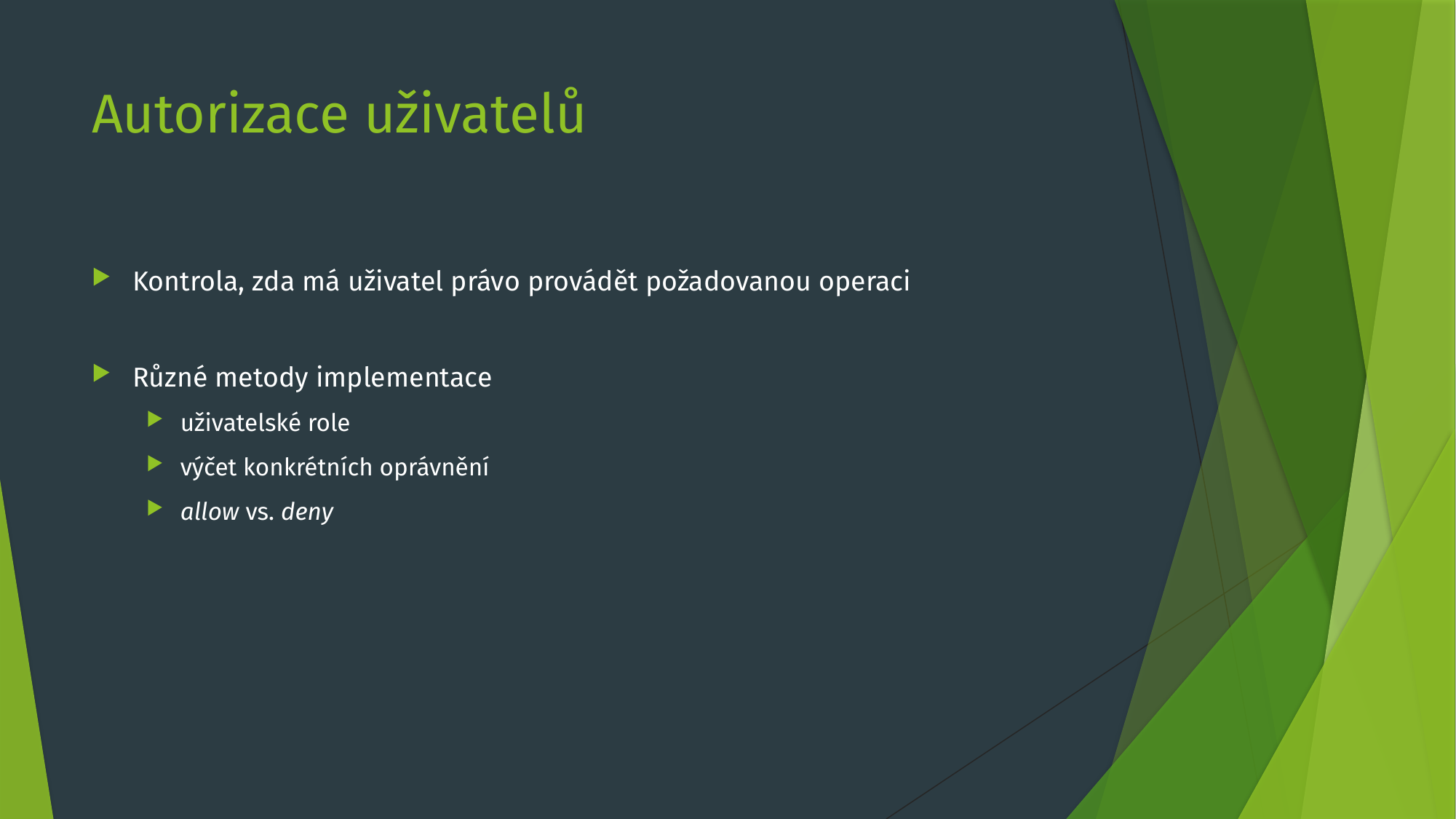

# Autorizace uživatelů
Kontrola, zda má uživatel právo provádět požadovanou operaci

Různé metody implementace
uživatelské role
výčet konkrétních oprávnění
allow vs. deny